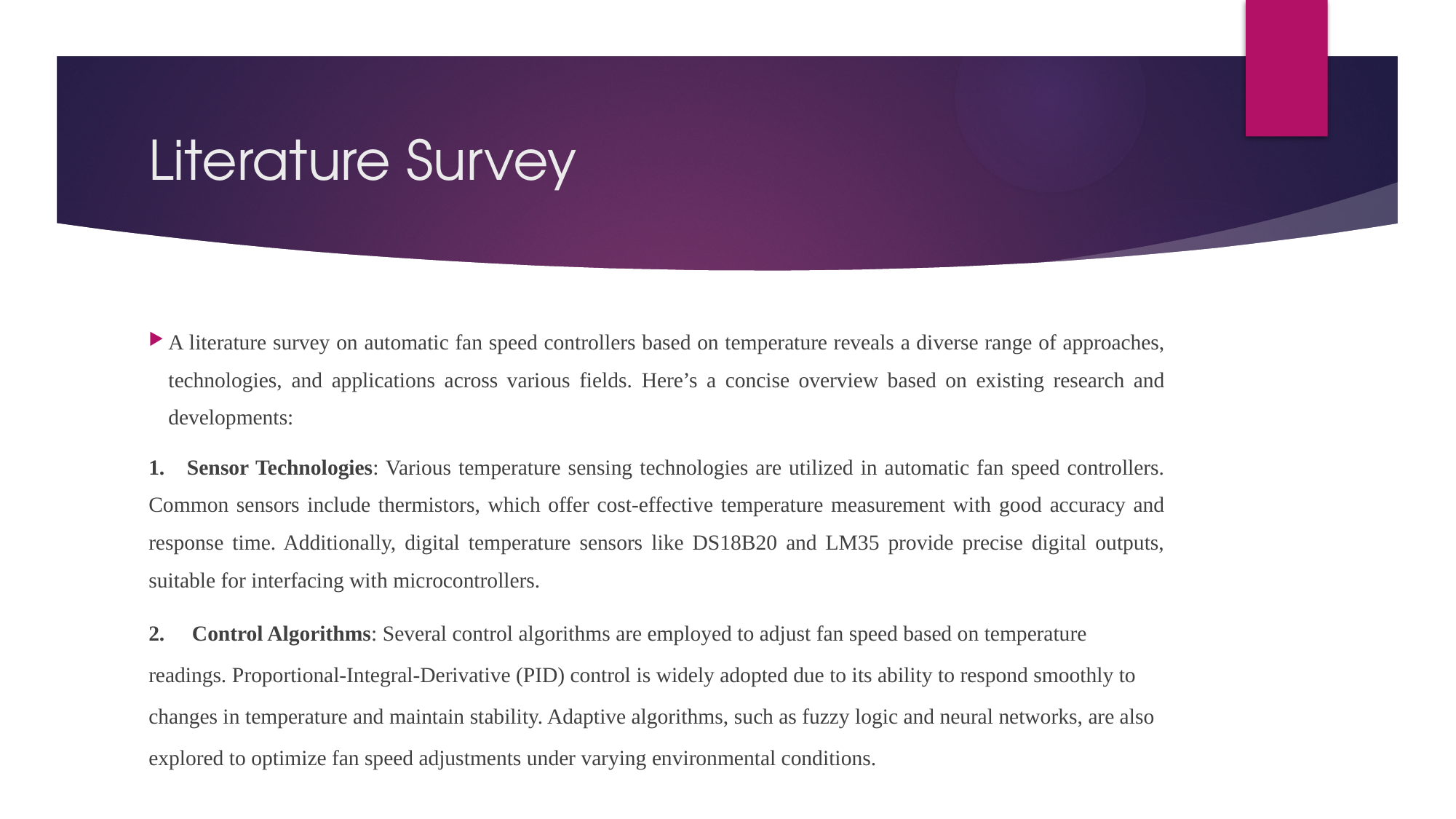

# Literature Survey
A literature survey on automatic fan speed controllers based on temperature reveals a diverse range of approaches, technologies, and applications across various fields. Here’s a concise overview based on existing research and developments:
1.   Sensor Technologies: Various temperature sensing technologies are utilized in automatic fan speed controllers. Common sensors include thermistors, which offer cost-effective temperature measurement with good accuracy and response time. Additionally, digital temperature sensors like DS18B20 and LM35 provide precise digital outputs, suitable for interfacing with microcontrollers.
2.     Control Algorithms: Several control algorithms are employed to adjust fan speed based on temperature readings. Proportional-Integral-Derivative (PID) control is widely adopted due to its ability to respond smoothly to changes in temperature and maintain stability. Adaptive algorithms, such as fuzzy logic and neural networks, are also explored to optimize fan speed adjustments under varying environmental conditions.